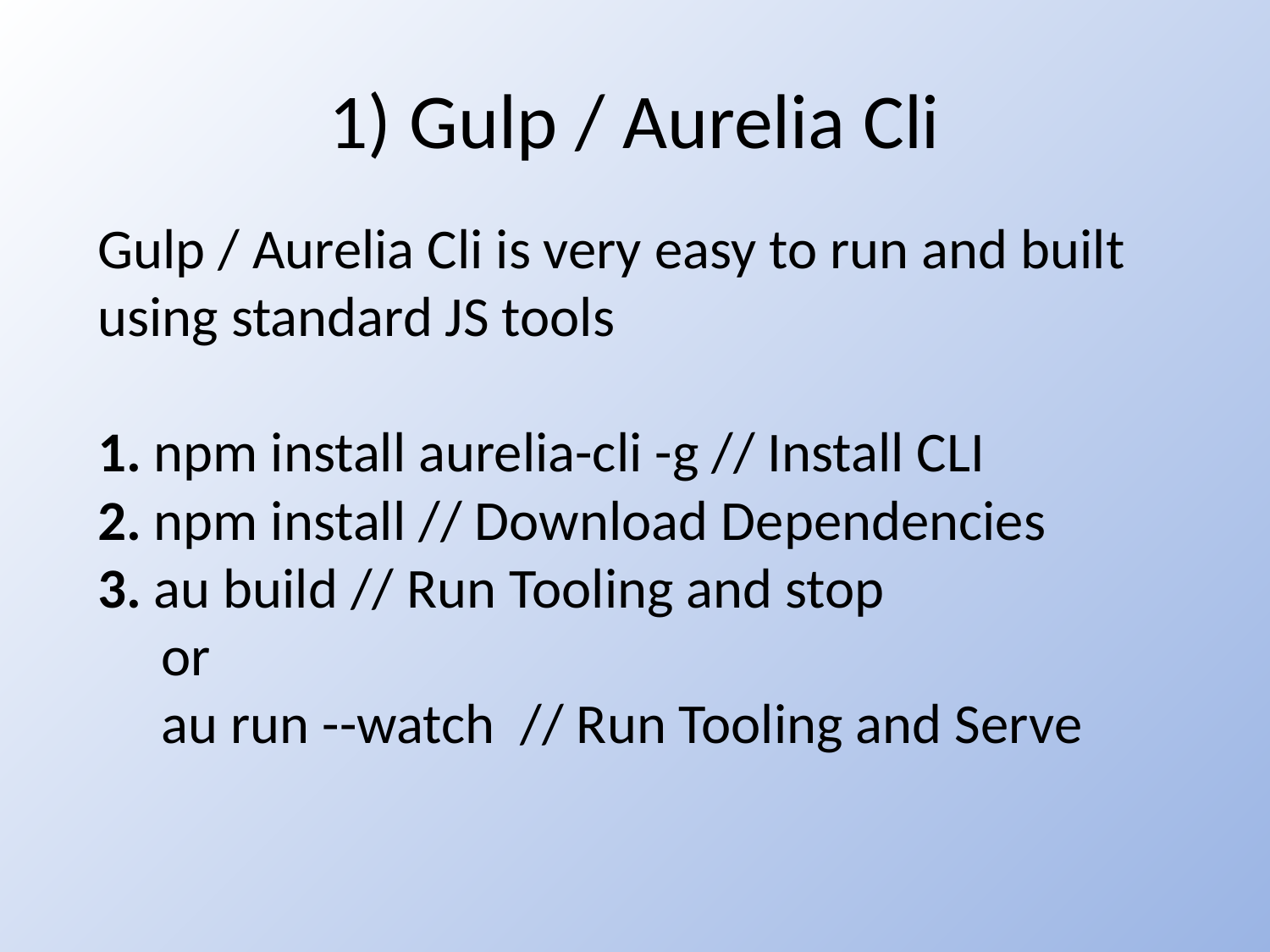

# 1) Gulp / Aurelia Cli
Gulp / Aurelia Cli is very easy to run and built using standard JS tools
1. npm install aurelia-cli -g // Install CLI
2. npm install // Download Dependencies
3. au build // Run Tooling and stop
     or
     au run --watch  // Run Tooling and Serve